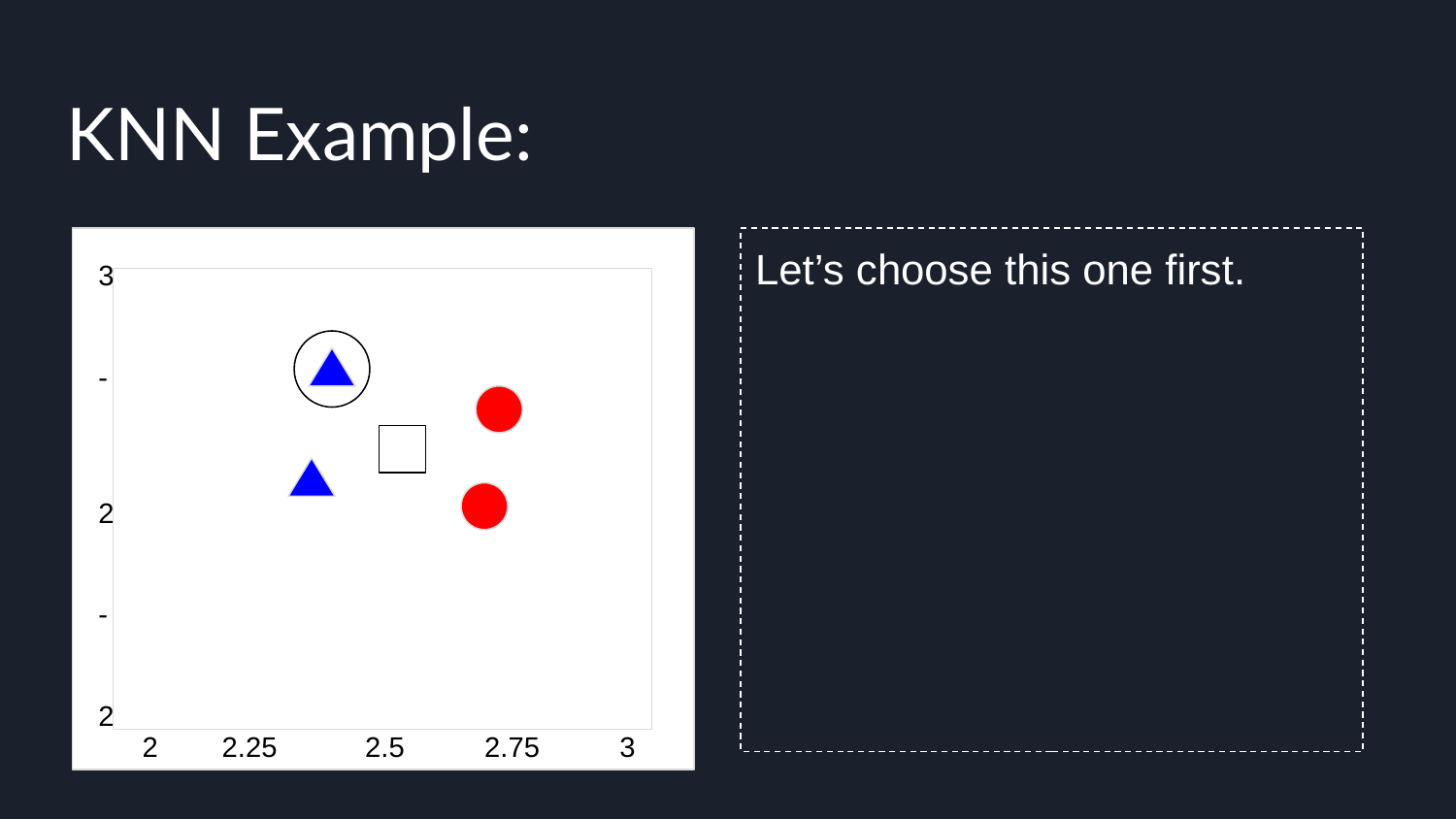

KNN Example:

Selling your idea
Selling your idea

Let’s choose this one first.

3

-

2

-

2

 2        2.25           2.5          2.75          3